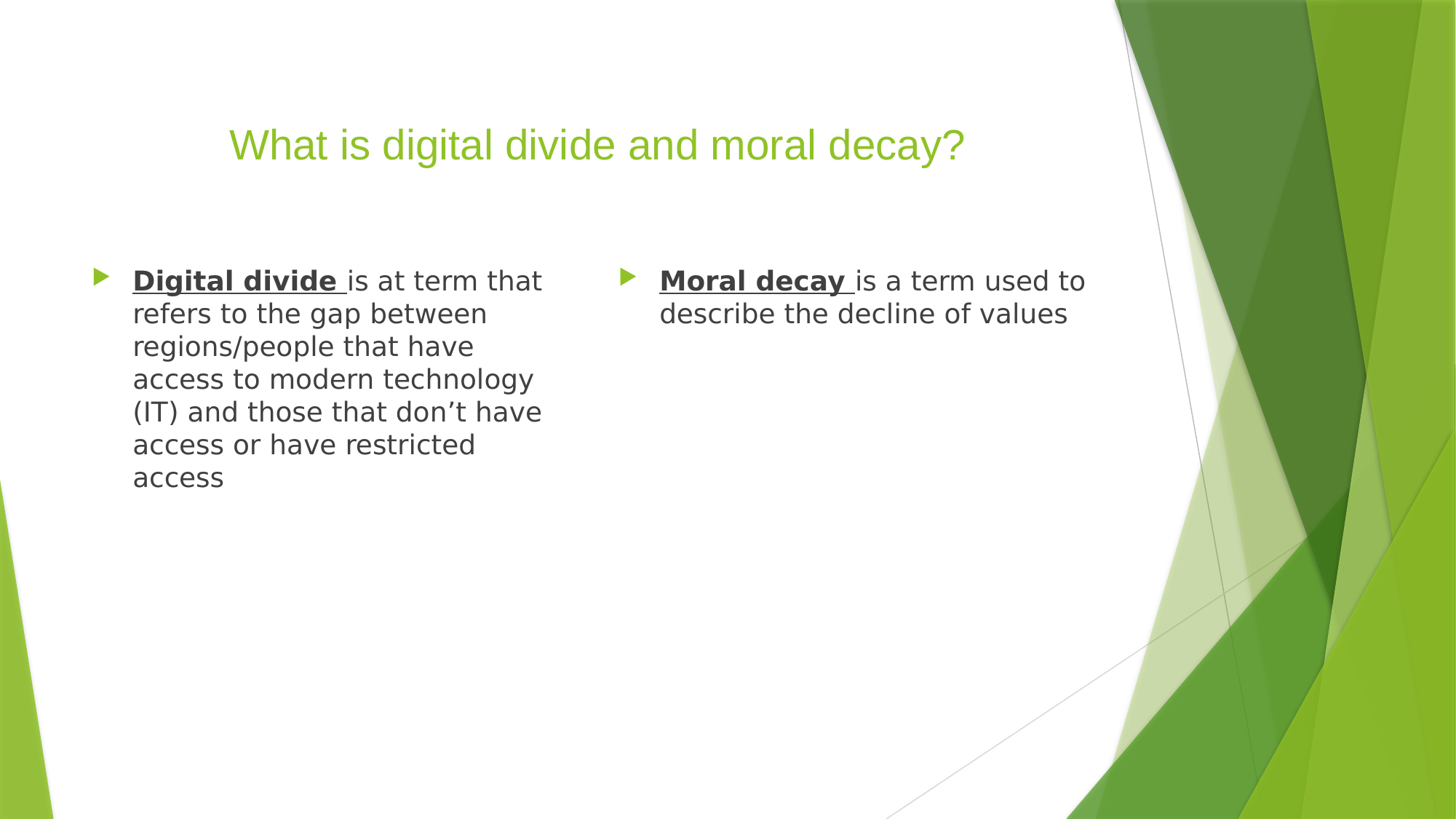

# What is digital divide and moral decay?
Digital divide is at term that refers to the gap between regions/people that have access to modern technology (IT) and those that don’t have access or have restricted access
Moral decay is a term used to describe the decline of values